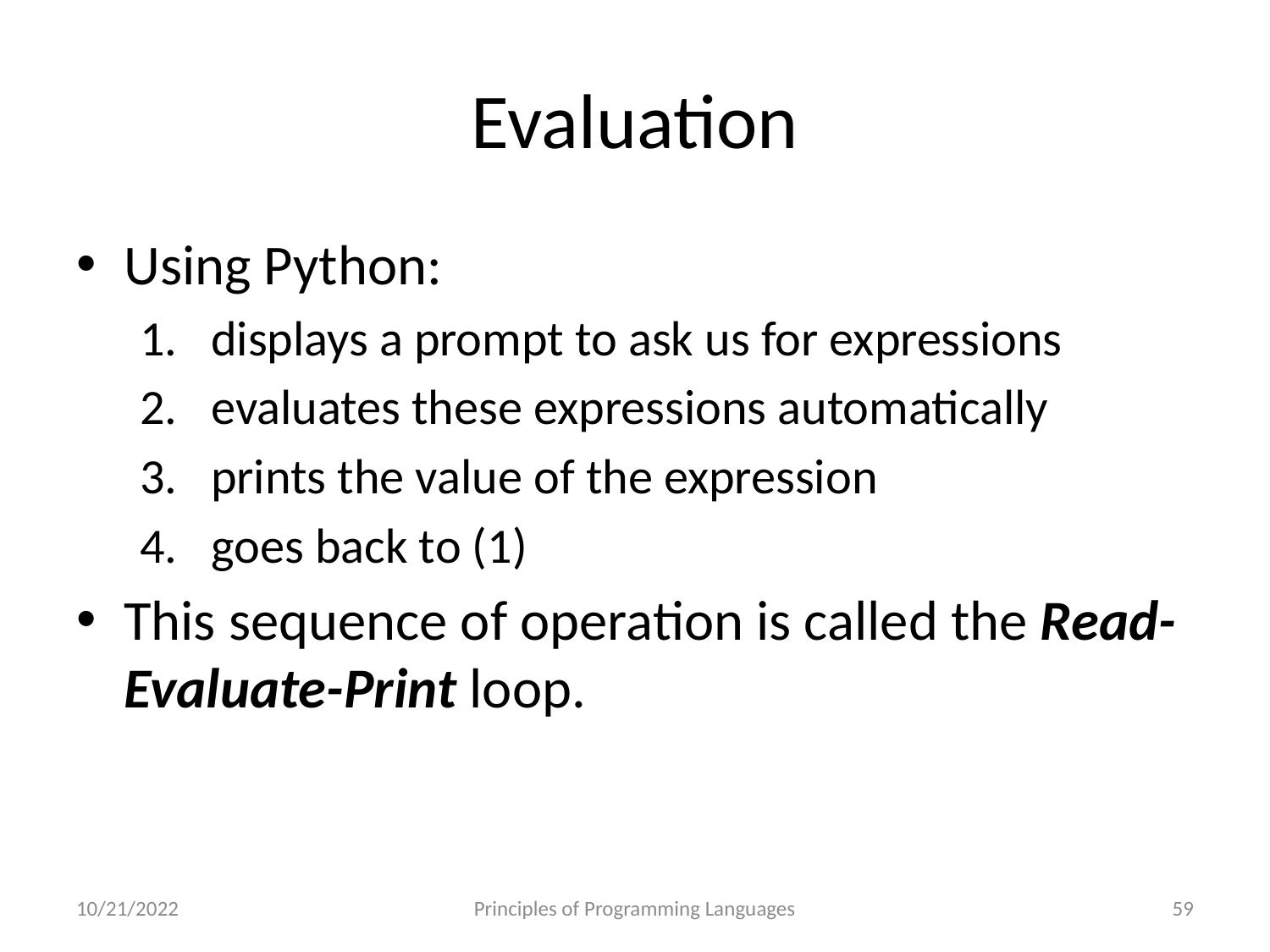

# Evaluation
Using Python:
displays a prompt to ask us for expressions
evaluates these expressions automatically
prints the value of the expression
goes back to (1)
This sequence of operation is called the Read-Evaluate-Print loop.
10/21/2022
Principles of Programming Languages
59